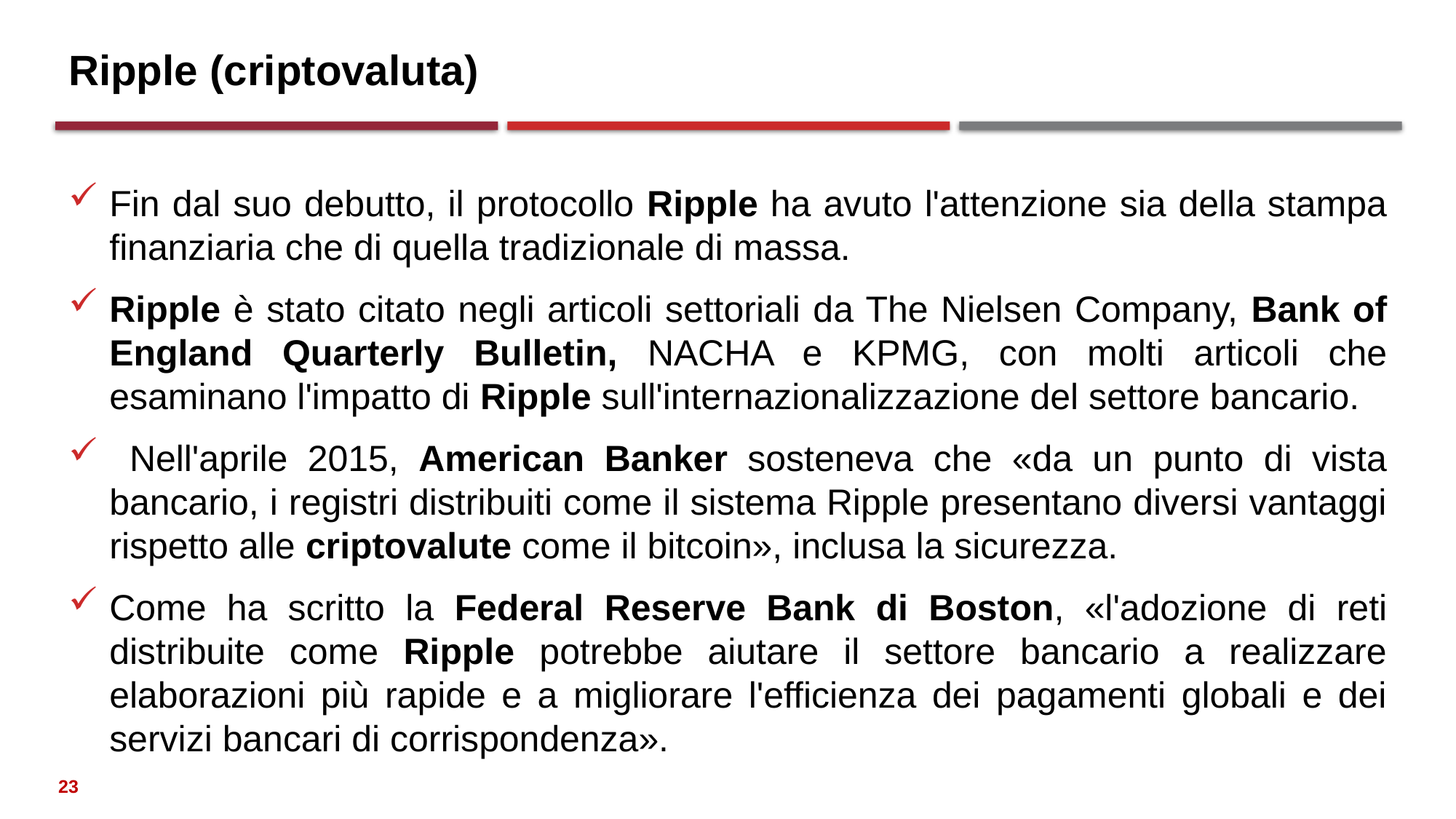

# Ripple (criptovaluta)
Fin dal suo debutto, il protocollo Ripple ha avuto l'attenzione sia della stampa finanziaria che di quella tradizionale di massa.
Ripple è stato citato negli articoli settoriali da The Nielsen Company, Bank of England Quarterly Bulletin, NACHA e KPMG, con molti articoli che esaminano l'impatto di Ripple sull'internazionalizzazione del settore bancario.
 Nell'aprile 2015, American Banker sosteneva che «da un punto di vista bancario, i registri distribuiti come il sistema Ripple presentano diversi vantaggi rispetto alle criptovalute come il bitcoin», inclusa la sicurezza.
Come ha scritto la Federal Reserve Bank di Boston, «l'adozione di reti distribuite come Ripple potrebbe aiutare il settore bancario a realizzare elaborazioni più rapide e a migliorare l'efficienza dei pagamenti globali e dei servizi bancari di corrispondenza».
23